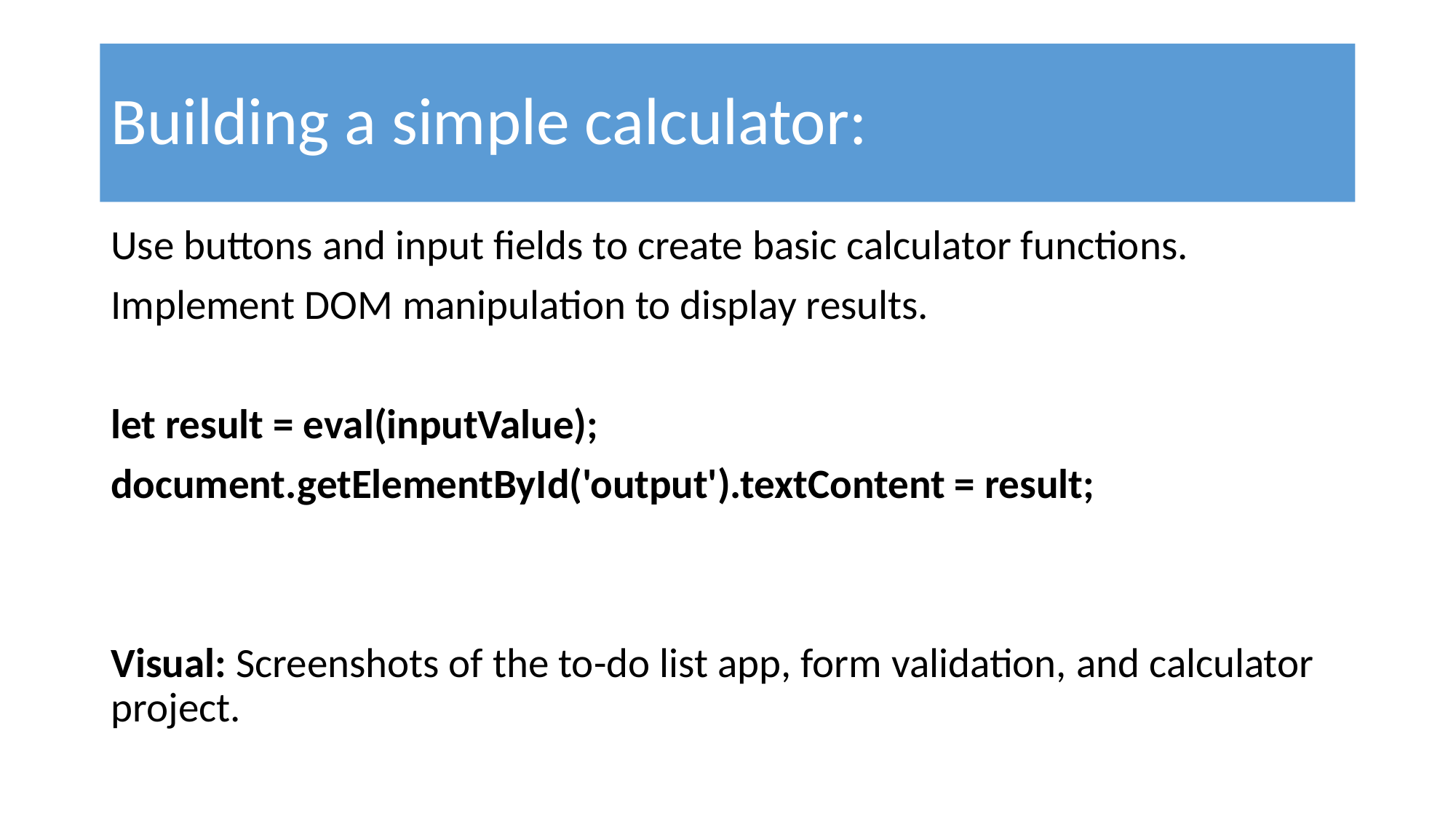

# Building a simple calculator:
Use buttons and input fields to create basic calculator functions.
Implement DOM manipulation to display results.

let result = eval(inputValue);
document.getElementById('output').textContent = result;

Visual: Screenshots of the to-do list app, form validation, and calculator project.